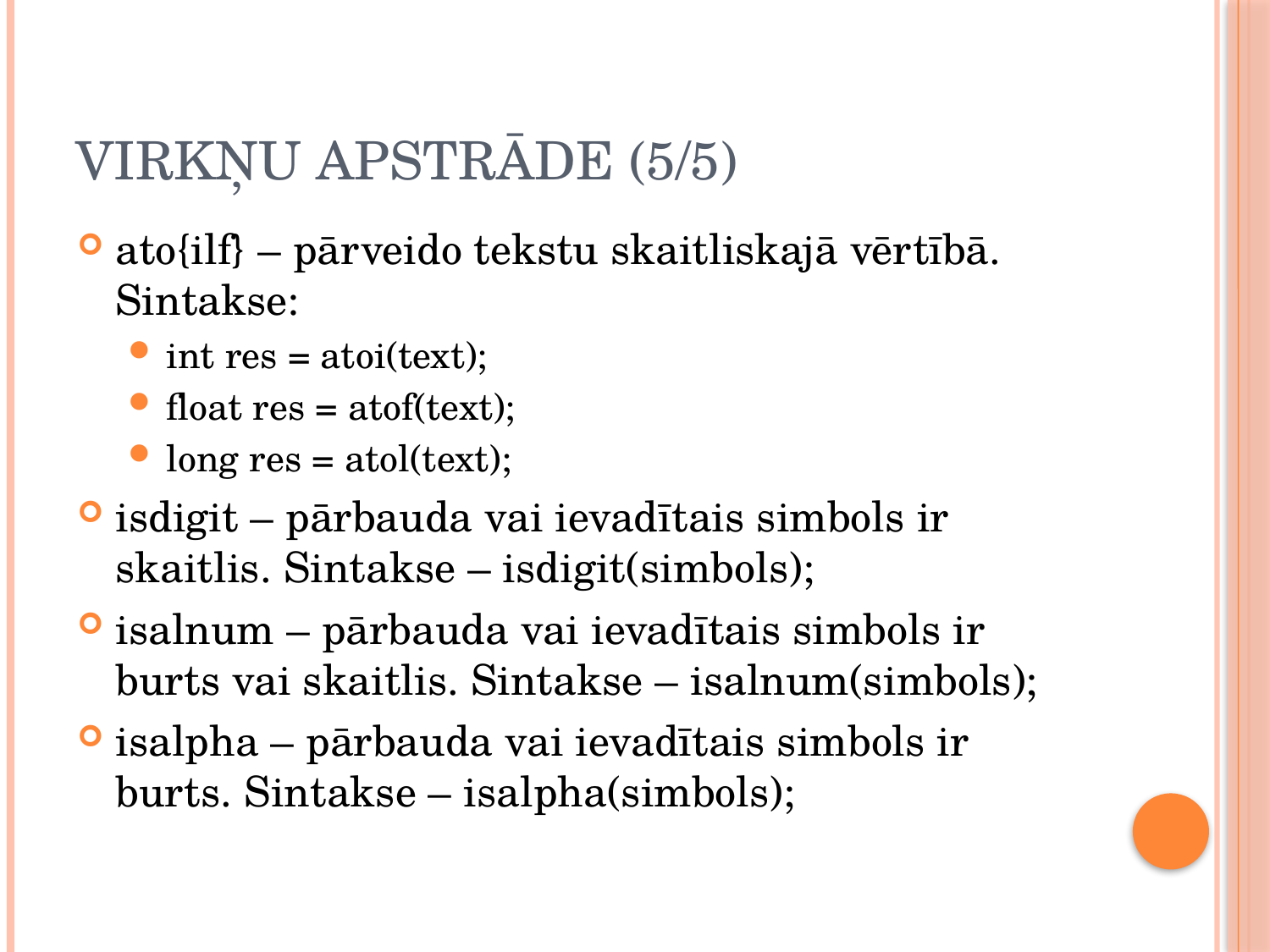

# Virkņu apstrāde (5/5)
ato{ilf} – pārveido tekstu skaitliskajā vērtībā. Sintakse:
int res = atoi(text);
float res = atof(text);
long res = atol(text);
isdigit – pārbauda vai ievadītais simbols ir skaitlis. Sintakse – isdigit(simbols);
isalnum – pārbauda vai ievadītais simbols ir burts vai skaitlis. Sintakse – isalnum(simbols);
isalpha – pārbauda vai ievadītais simbols ir burts. Sintakse – isalpha(simbols);